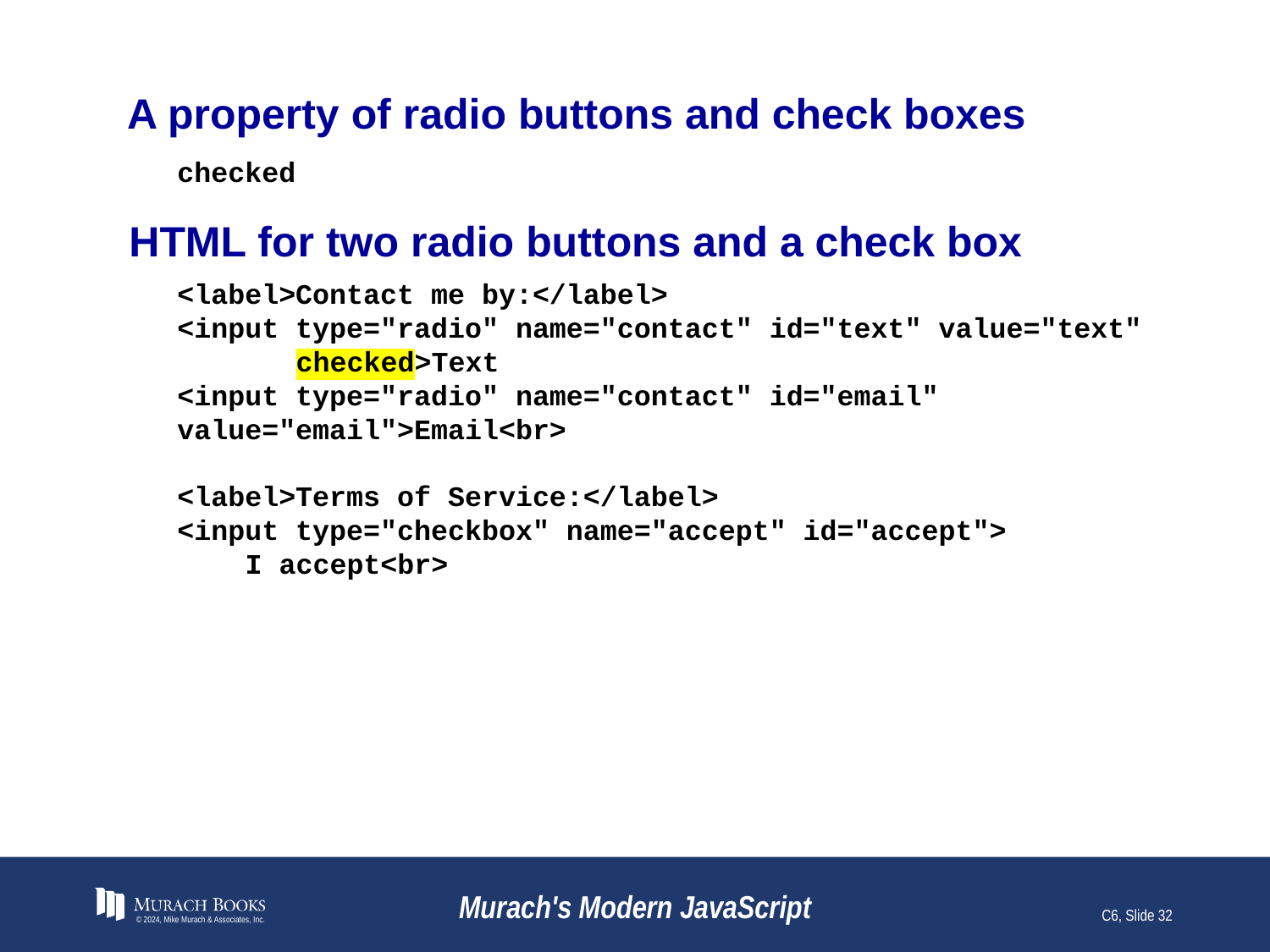

# A property of radio buttons and check boxes
checked
HTML for two radio buttons and a check box
<label>Contact me by:</label>
<input type="radio" name="contact" id="text" value="text"
       checked>Text
<input type="radio" name="contact" id="email" value="email">Email<br>

<label>Terms of Service:</label>
<input type="checkbox" name="accept" id="accept">
    I accept<br>

© 2024, Mike Murach & Associates, Inc.
Murach's Modern JavaScript

C6, Slide 32